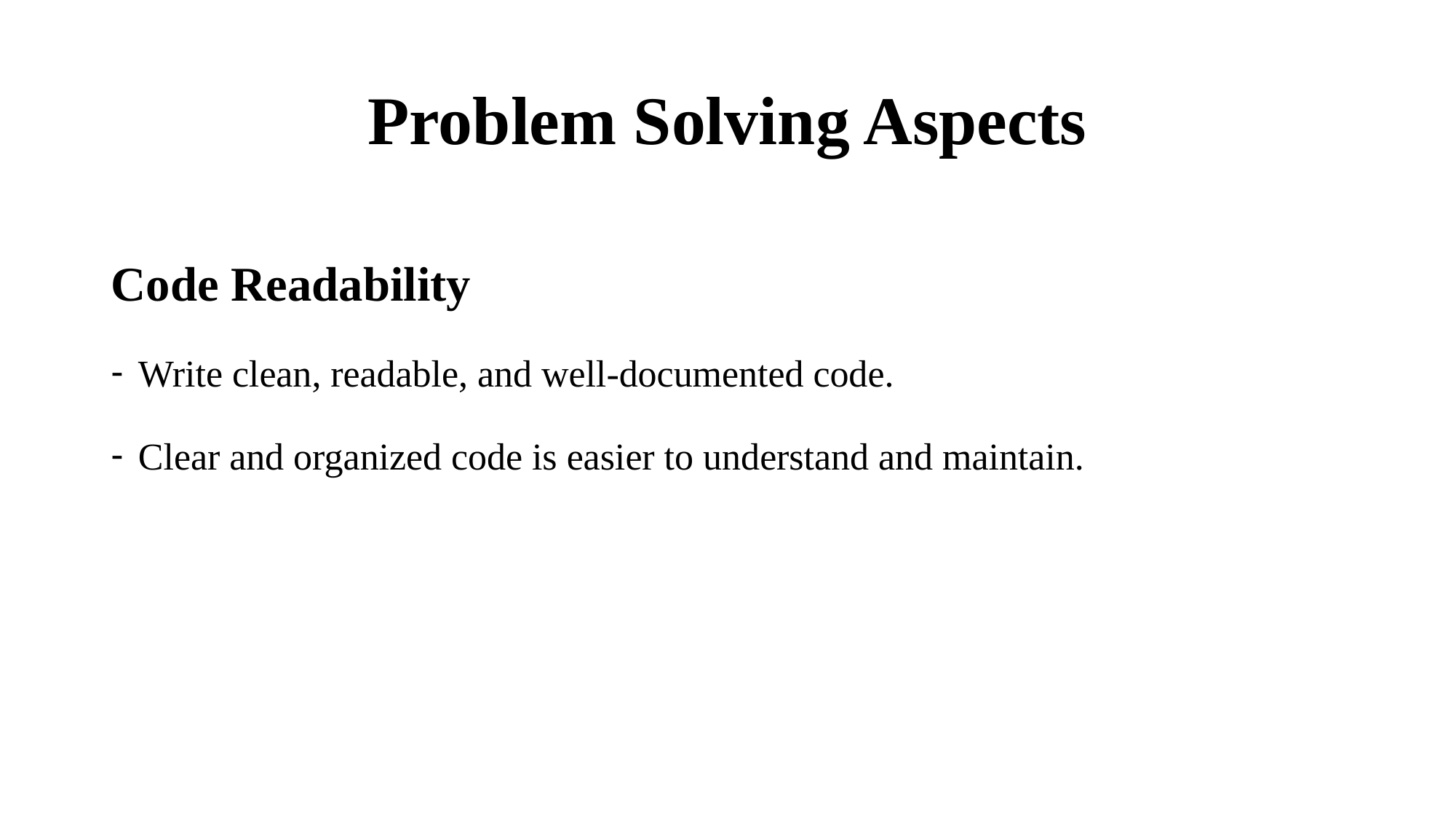

# Problem Solving Aspects
Code Readability
Write clean, readable, and well-documented code.
Clear and organized code is easier to understand and maintain.